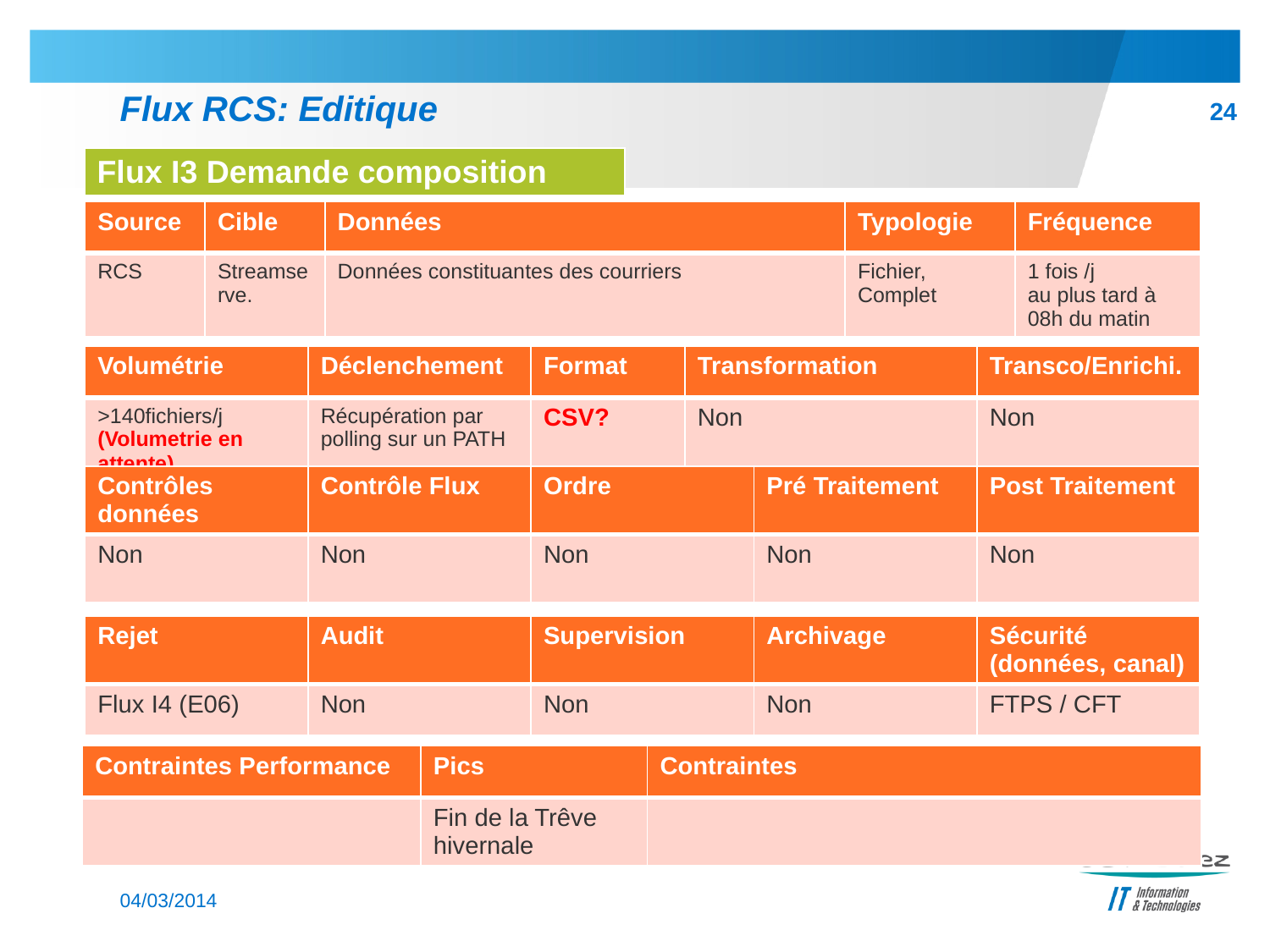

# Flux RCS: Editique
24
| Flux I3 Demande composition |
| --- |
| Source | Cible | Données | Typologie | Fréquence |
| --- | --- | --- | --- | --- |
| RCS | Streamserve. | Données constituantes des courriers | Fichier, Complet | 1 fois /j au plus tard à 08h du matin |
| Volumétrie | Déclenchement | Format | Transformation | Transco/Enrichi. |
| --- | --- | --- | --- | --- |
| >140fichiers/j (Volumetrie en attente) | Récupération par polling sur un PATH | CSV? | Non | Non |
| Contrôles données | Contrôle Flux | Ordre | Pré Traitement | Post Traitement |
| --- | --- | --- | --- | --- |
| Non | Non | Non | Non | Non |
| Rejet | Audit | Supervision | Archivage | Sécurité (données, canal) |
| --- | --- | --- | --- | --- |
| Flux I4 (E06) | Non | Non | Non | FTPS / CFT |
| Contraintes Performance | Pics | Contraintes |
| --- | --- | --- |
|  | Fin de la Trêve hivernale |  |
04/03/2014